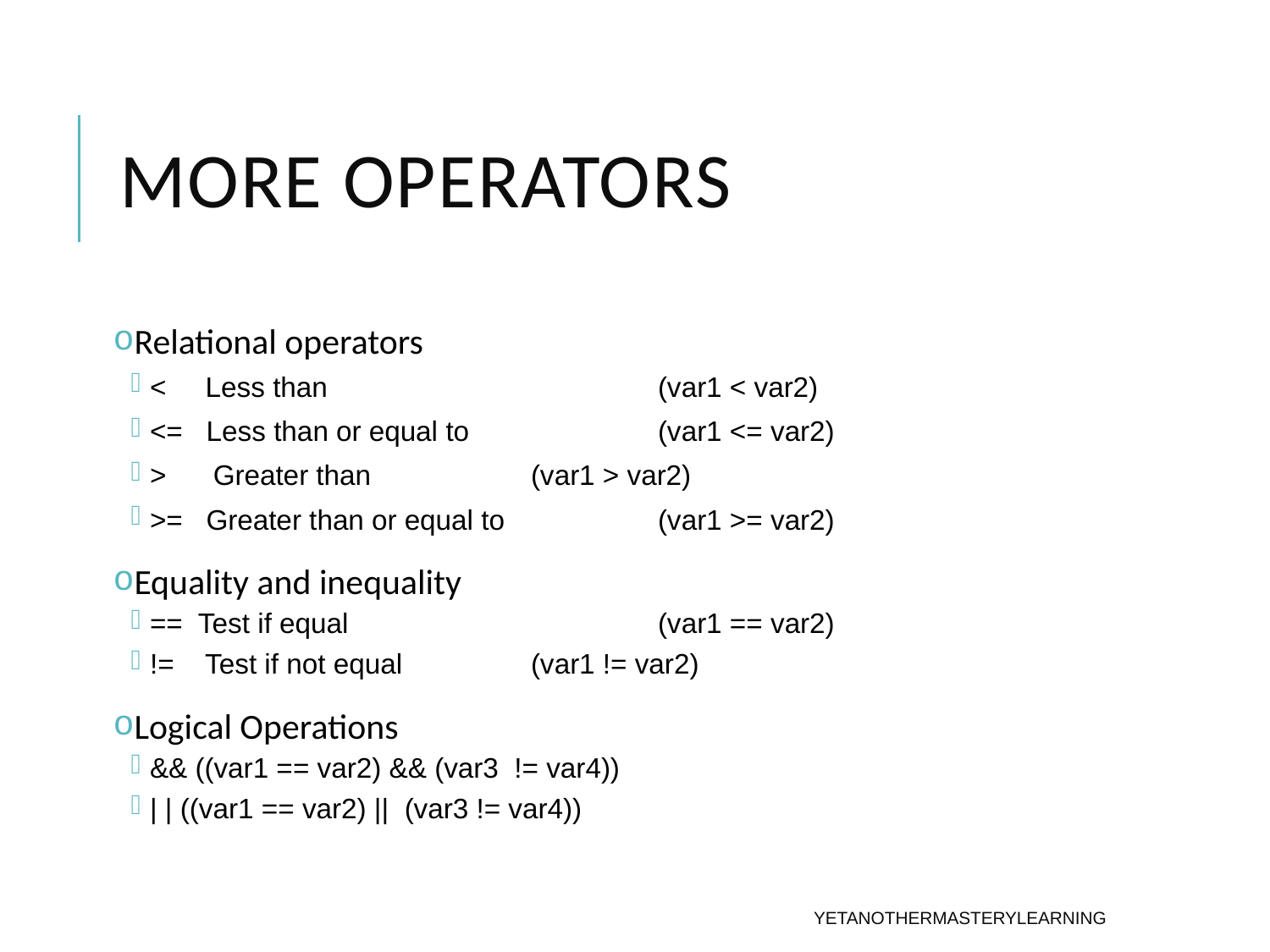

# More operators
Relational operators
<     Less than 			(var1 < var2)
<=   Less than or equal to  		(var1 <= var2)
>      Greater than 		(var1 > var2)
>=   Greater than or equal to		(var1 >= var2)
Equality and inequality
==  Test if equal			(var1 == var2)
!=    Test if not equal		(var1 != var2)
Logical Operations
&& ((var1 == var2) && (var3  != var4))
| | ((var1 == var2) ||  (var3 != var4))

yetanothermasterylearning